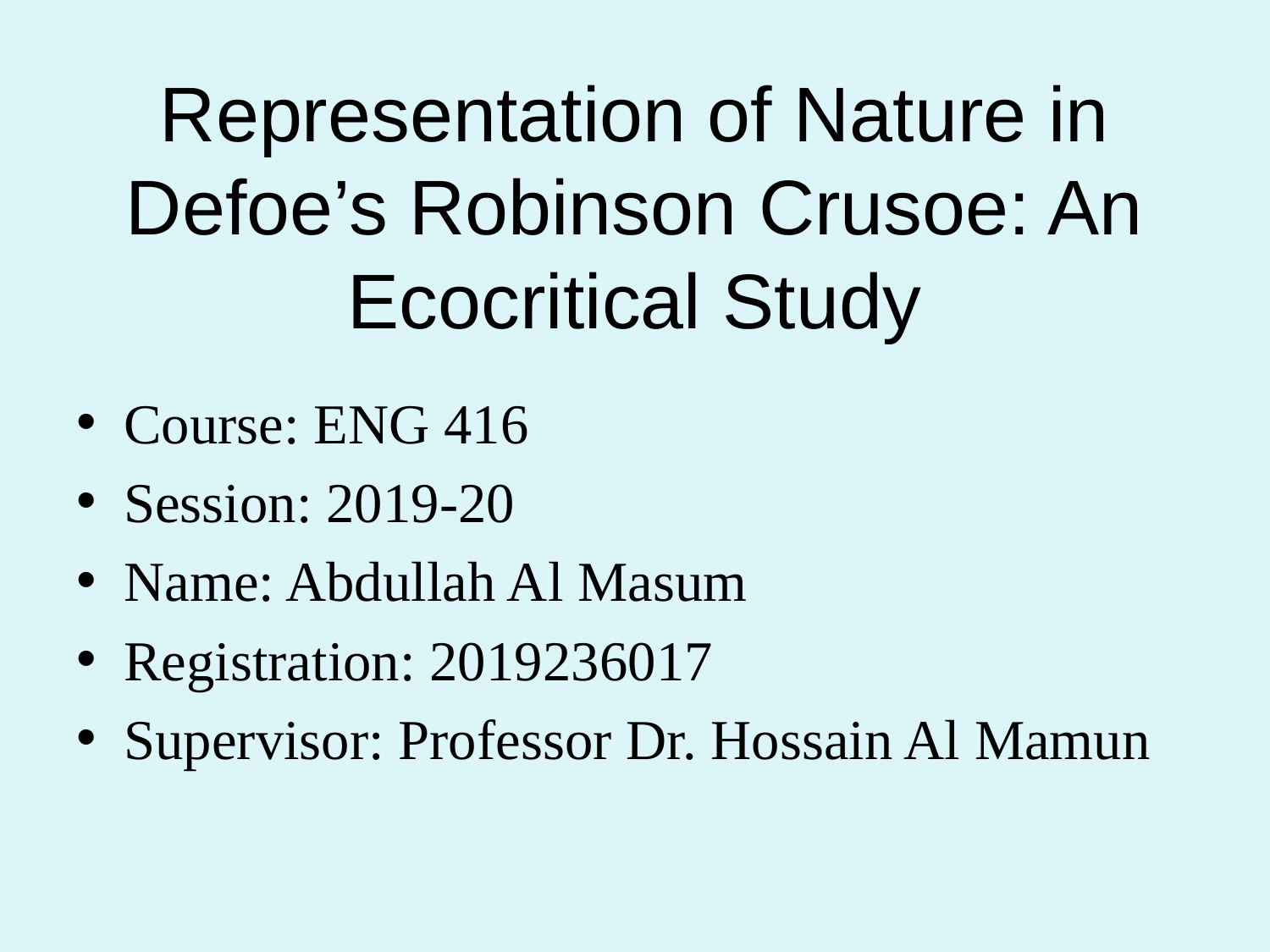

# Representation of Nature in Defoe’s Robinson Crusoe: An Ecocritical Study
Course: ENG 416
Session: 2019-20
Name: Abdullah Al Masum
Registration: 2019236017
Supervisor: Professor Dr. Hossain Al Mamun